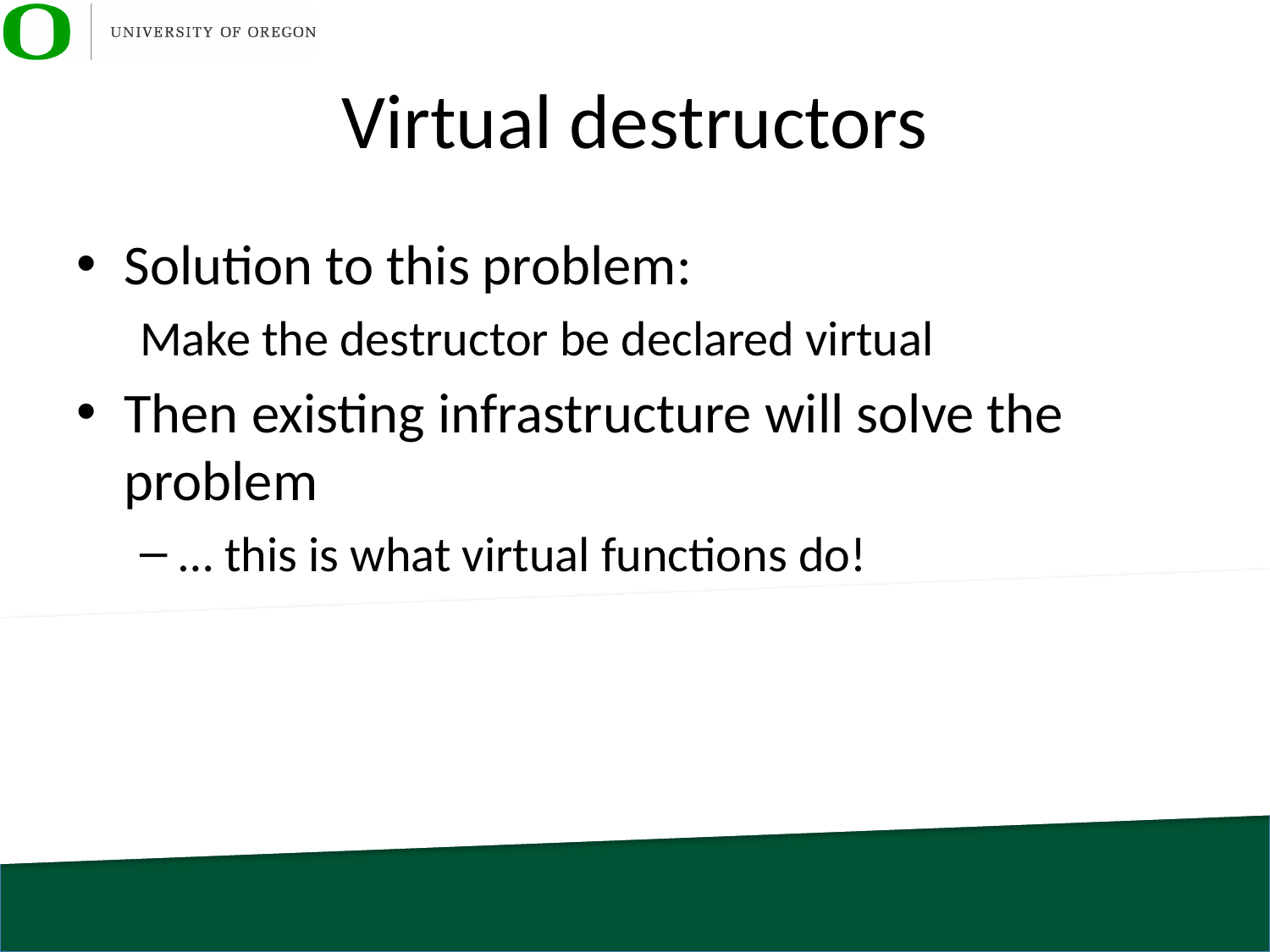

# Virtual destructors
Solution to this problem:
Make the destructor be declared virtual
Then existing infrastructure will solve the problem
… this is what virtual functions do!